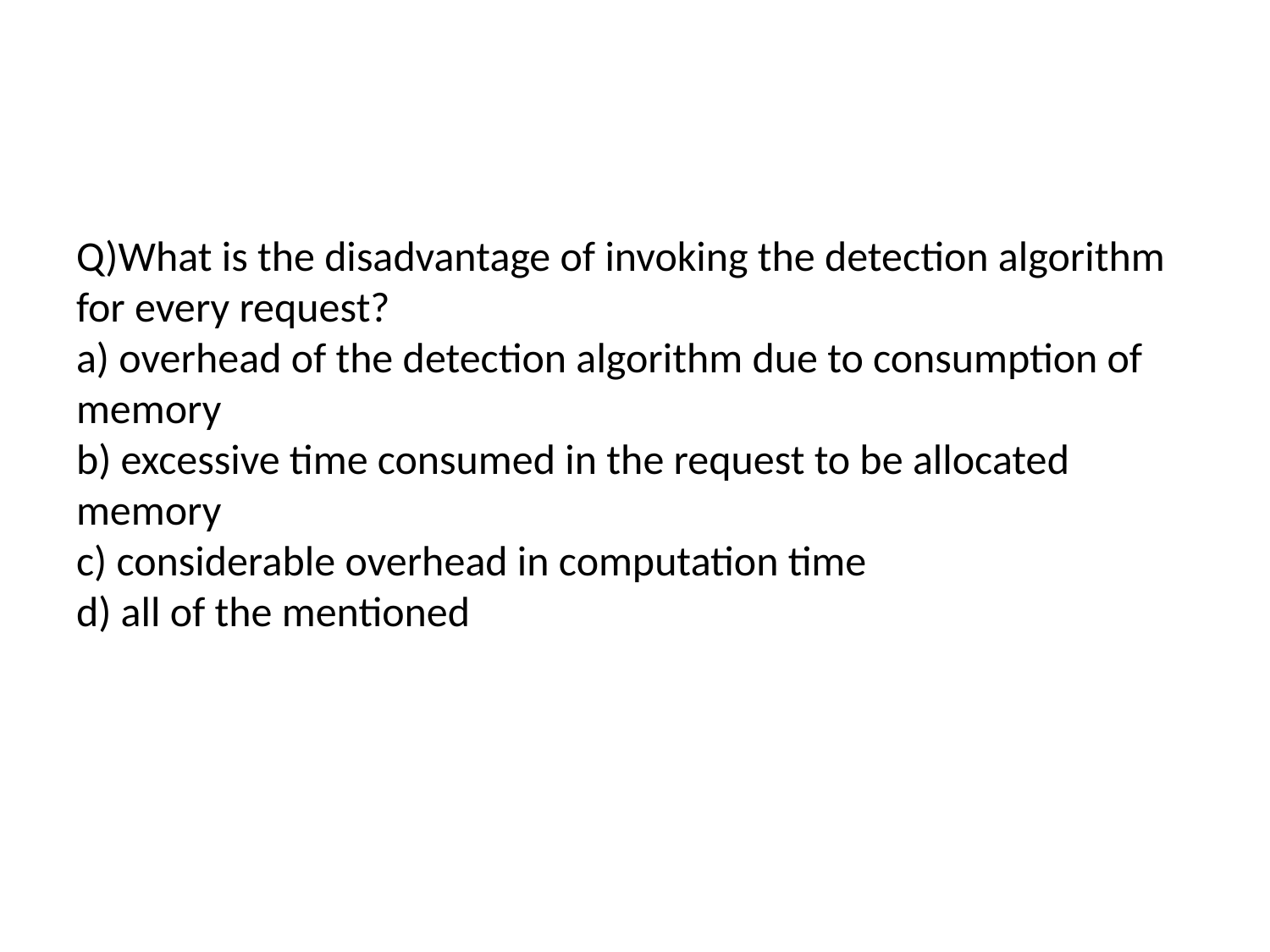

#
Q)What is the disadvantage of invoking the detection algorithm for every request?
a) overhead of the detection algorithm due to consumption of memory
b) excessive time consumed in the request to be allocated memory
c) considerable overhead in computation time
d) all of the mentioned